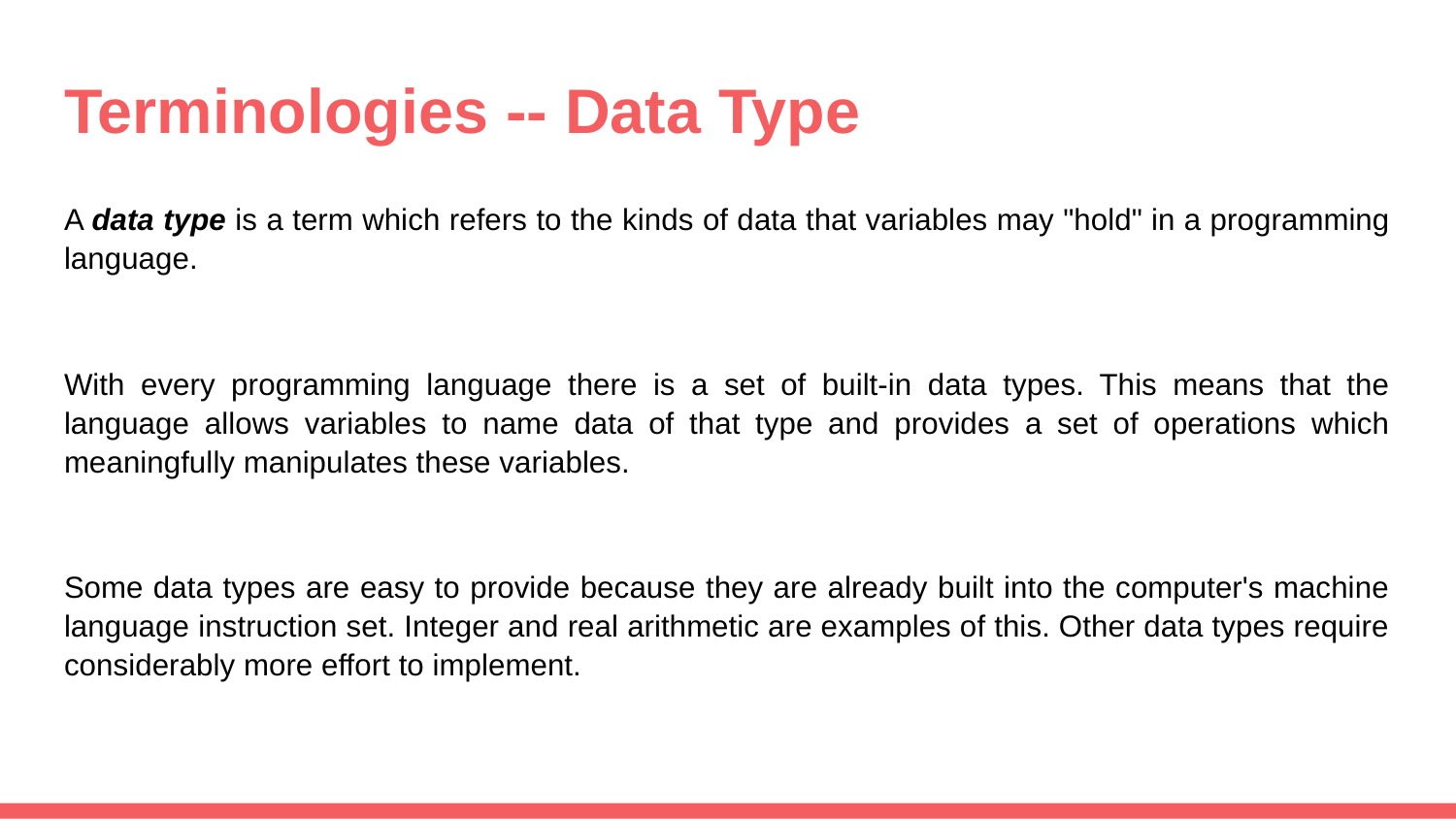

# Terminologies -- Data Type
A data type is a term which refers to the kinds of data that variables may "hold" in a programming language.

With every programming language there is a set of built-in data types. This means that the language allows variables to name data of that type and provides a set of operations which meaningfully manipulates these variables.

Some data types are easy to provide because they are already built into the computer's machine language instruction set. Integer and real arithmetic are examples of this. Other data types require considerably more effort to implement.